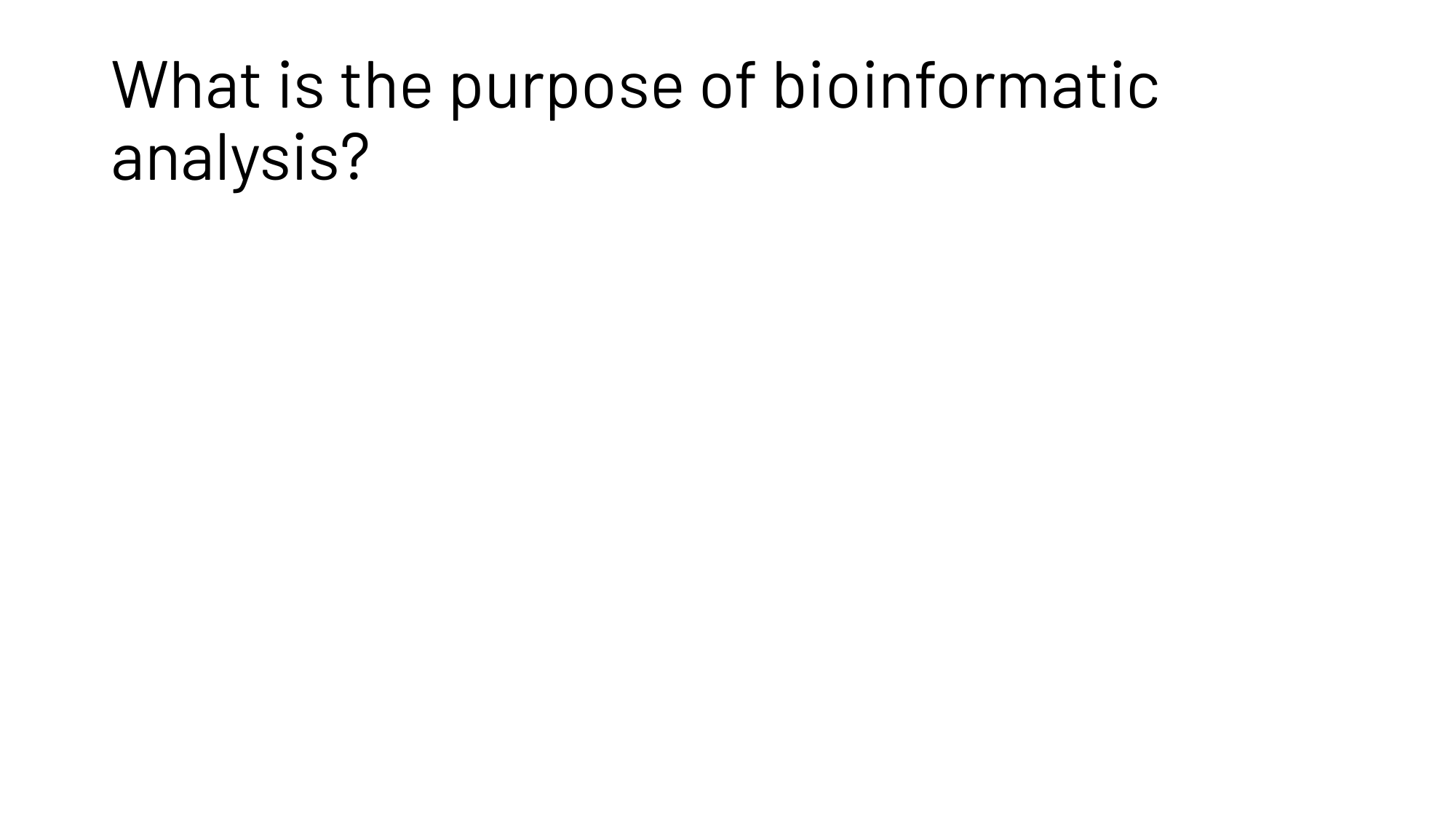

# What is the purpose of bioinformatic analysis?